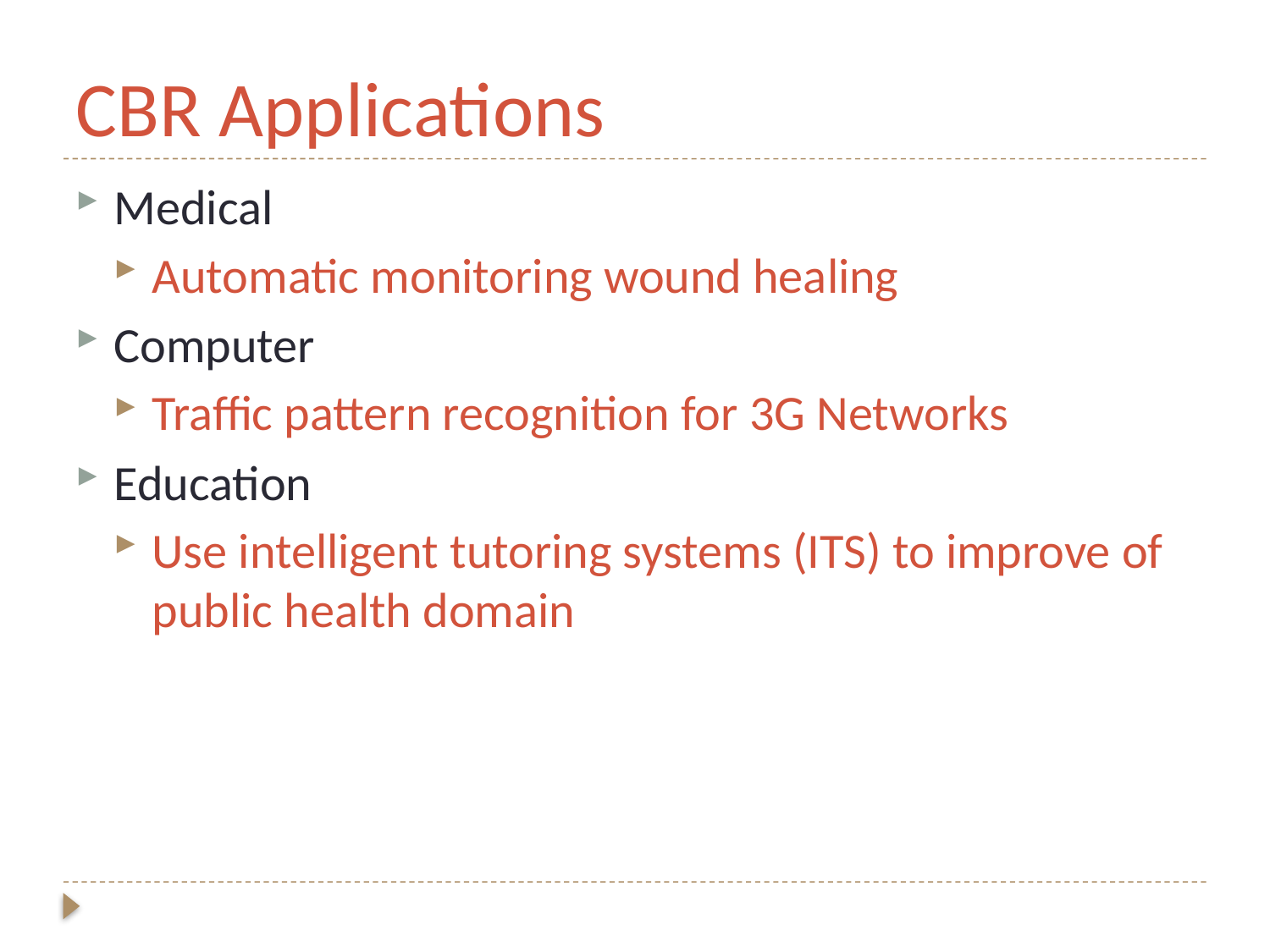

# CBR Applications
Medical
Automatic monitoring wound healing
Computer
Traffic pattern recognition for 3G Networks
Education
Use intelligent tutoring systems (ITS) to improve of public health domain